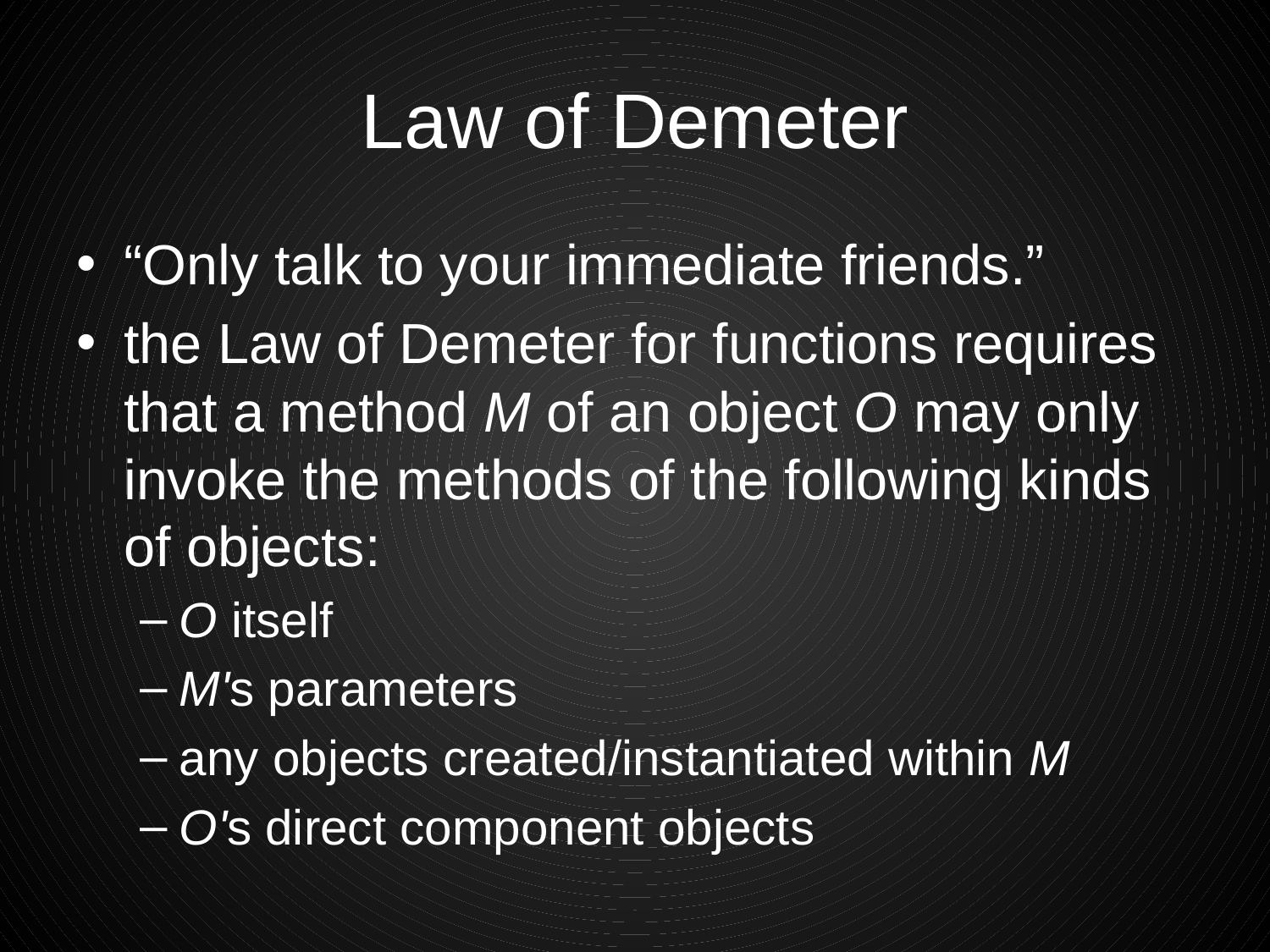

# Law of Demeter
“Only talk to your immediate friends.”
the Law of Demeter for functions requires that a method M of an object O may only invoke the methods of the following kinds of objects:
O itself
M's parameters
any objects created/instantiated within M
O's direct component objects